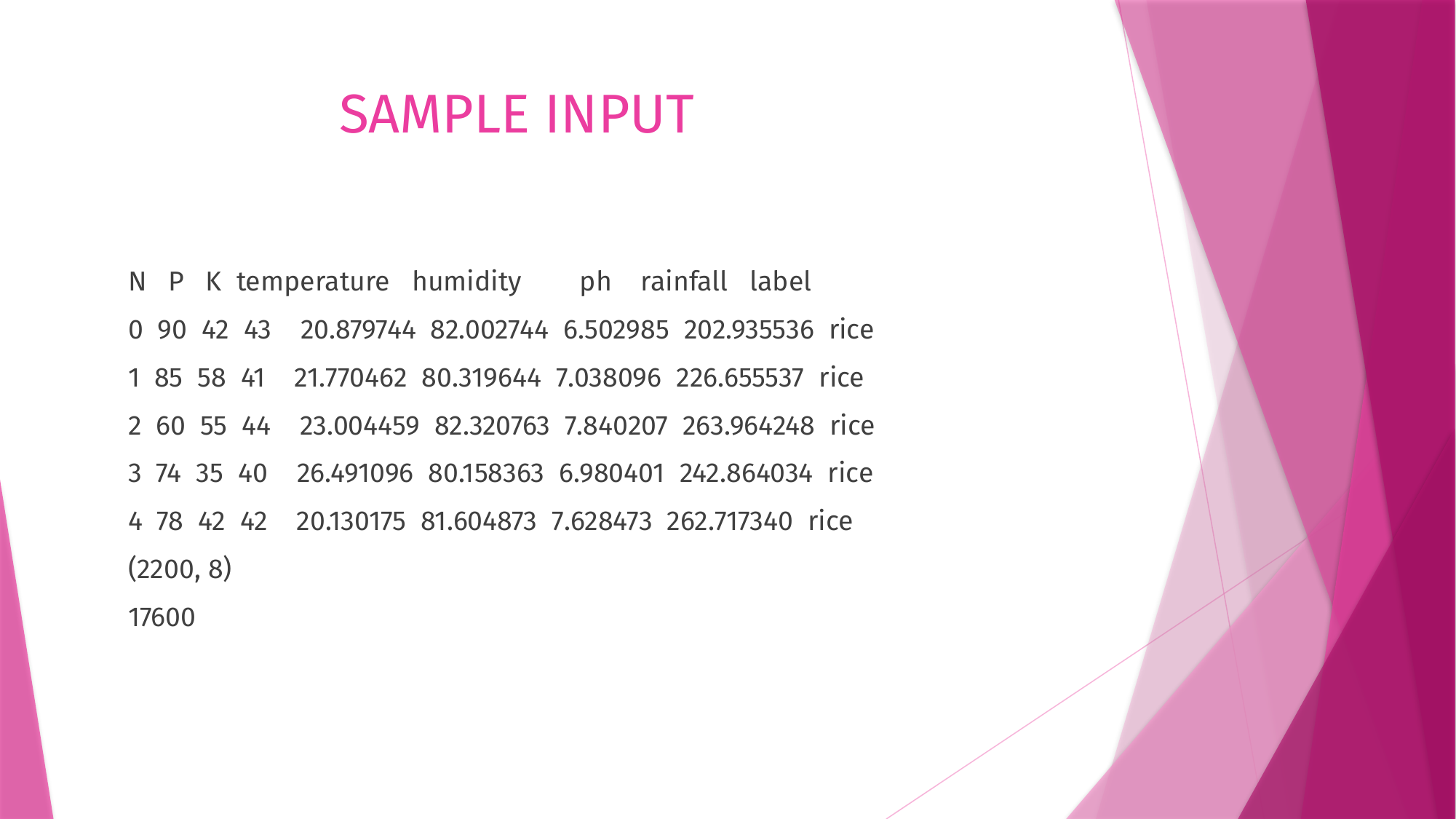

# SAMPLE INPUT
     N   P   K  temperature   humidity        ph    rainfall   label
     0  90  42  43    20.879744  82.002744  6.502985  202.935536  rice
     1  85  58  41    21.770462  80.319644  7.038096  226.655537  rice
     2  60  55  44    23.004459  82.320763  7.840207  263.964248  rice
     3  74  35  40    26.491096  80.158363  6.980401  242.864034  rice
     4  78  42  42    20.130175  81.604873  7.628473  262.717340  rice
     (2200, 8)
     17600